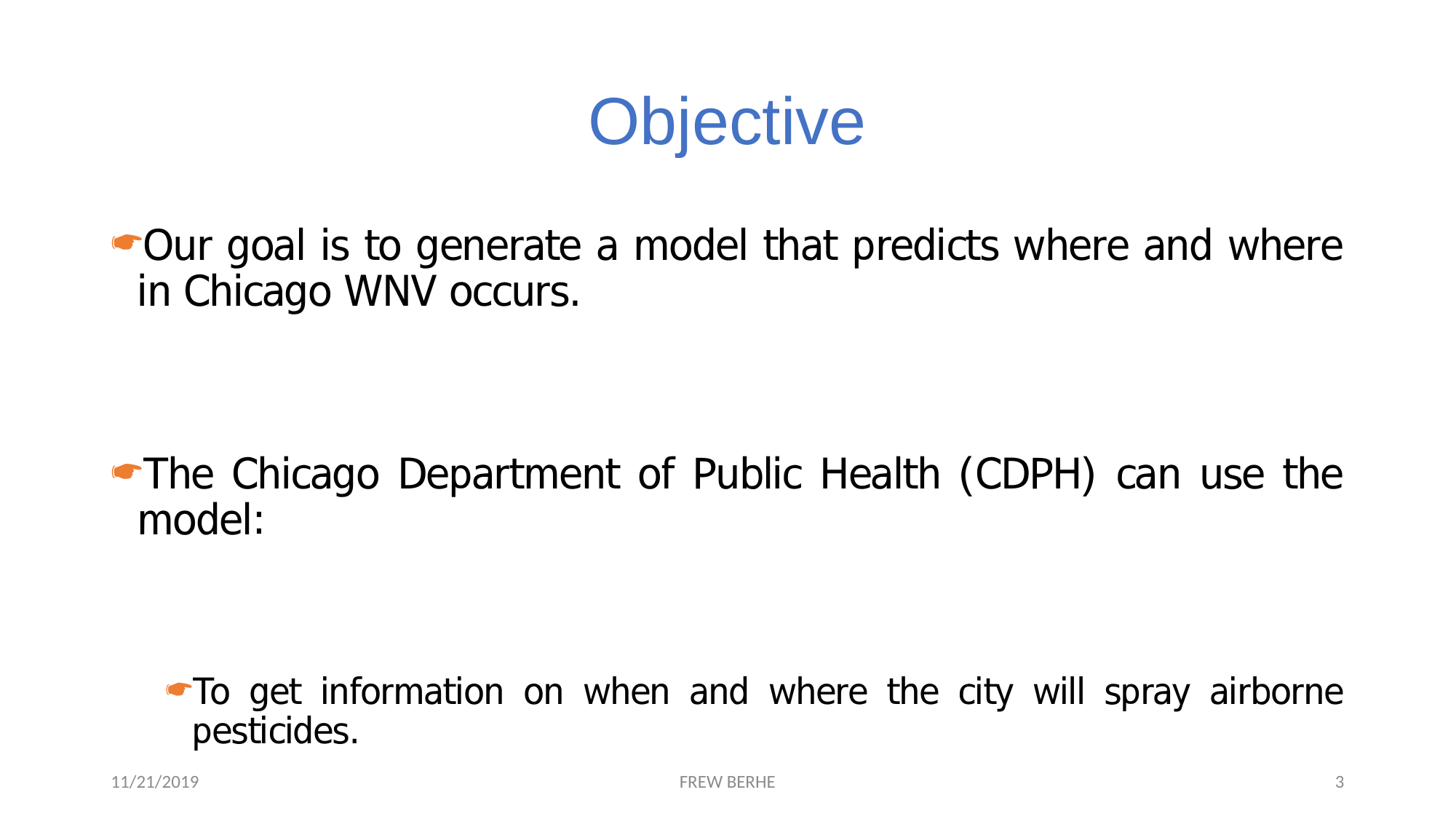

# Objective
Our goal is to generate a model that predicts where and where in Chicago WNV occurs.

The Chicago Department of Public Health (CDPH) can use the model:

To get information on when and where the city will spray airborne pesticides.
11/21/2019
FREW BERHE
3